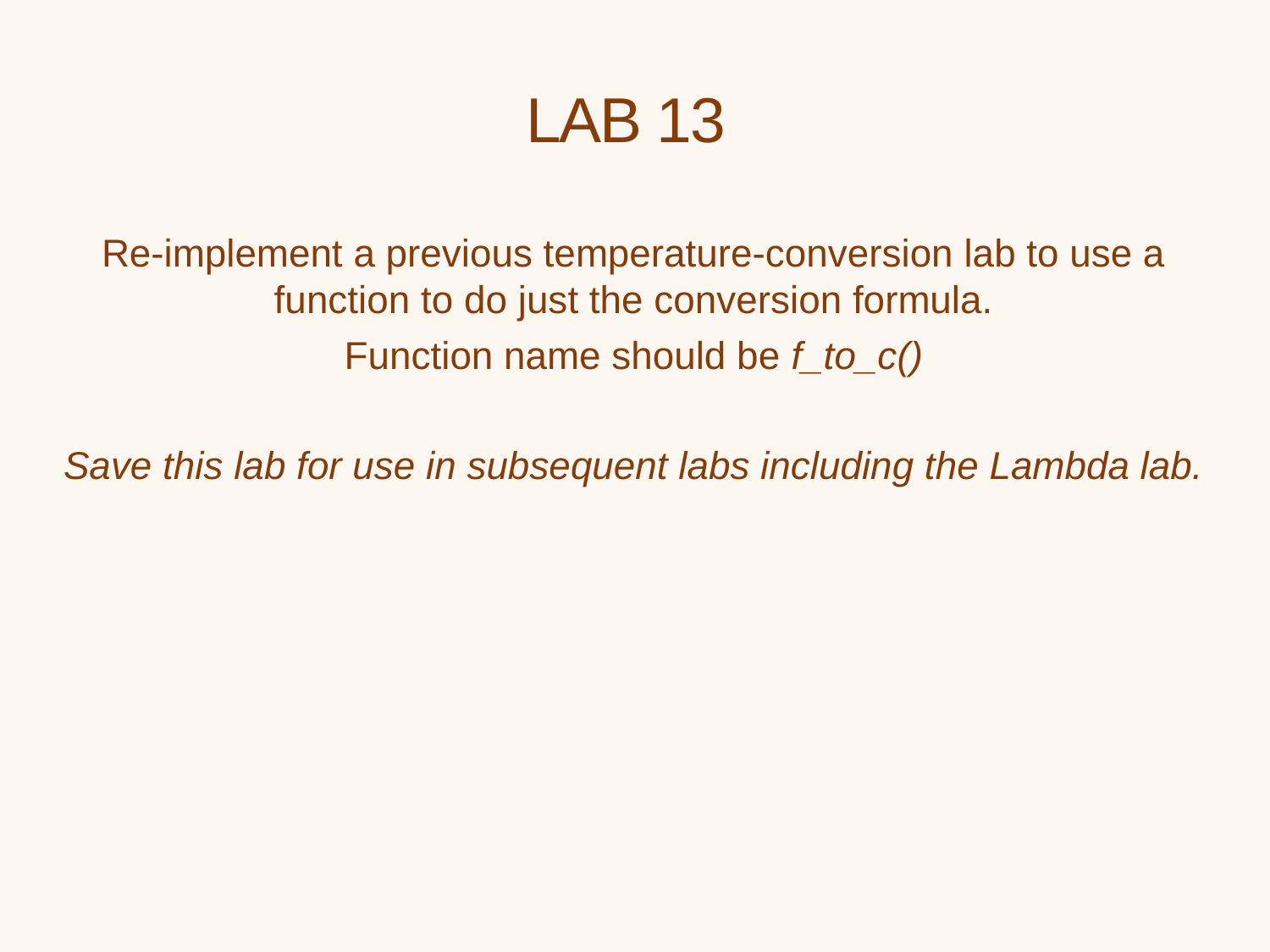

# LAB 13
Re-implement a previous temperature-conversion lab to use a function to do just the conversion formula.
Function name should be f_to_c()

Save this lab for use in subsequent labs including the Lambda lab.